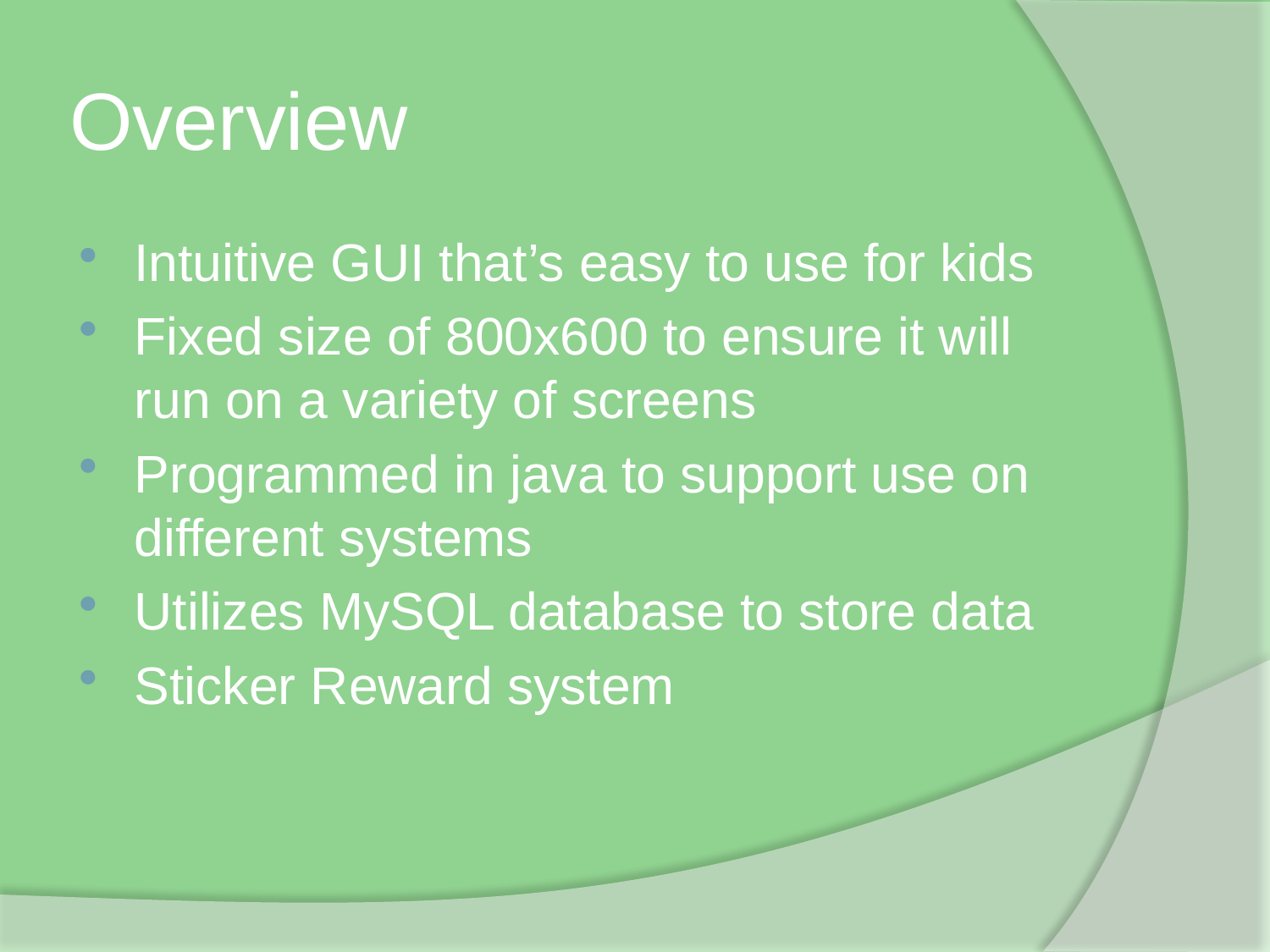

# Overview
Intuitive GUI that’s easy to use for kids
Fixed size of 800x600 to ensure it will run on a variety of screens
Programmed in java to support use on different systems
Utilizes MySQL database to store data
Sticker Reward system